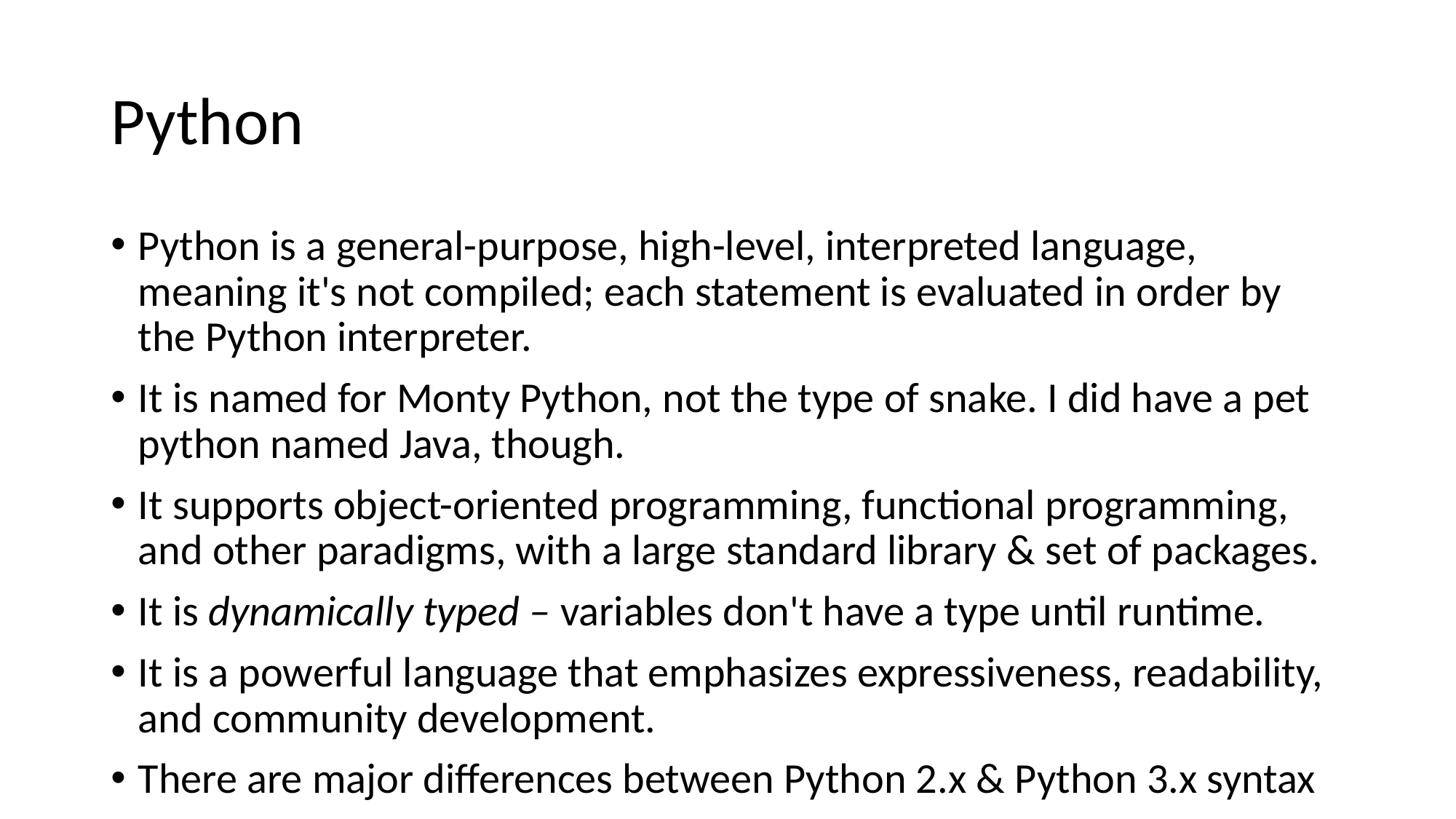

# Python
Python is a general-purpose, high-level, interpreted language, meaning it's not compiled; each statement is evaluated in order by the Python interpreter.
It is named for Monty Python, not the type of snake. I did have a pet python named Java, though.
It supports object-oriented programming, functional programming, and other paradigms, with a large standard library & set of packages.
It is dynamically typed – variables don't have a type until runtime.
It is a powerful language that emphasizes expressiveness, readability, and community development.
There are major differences between Python 2.x & Python 3.x syntax